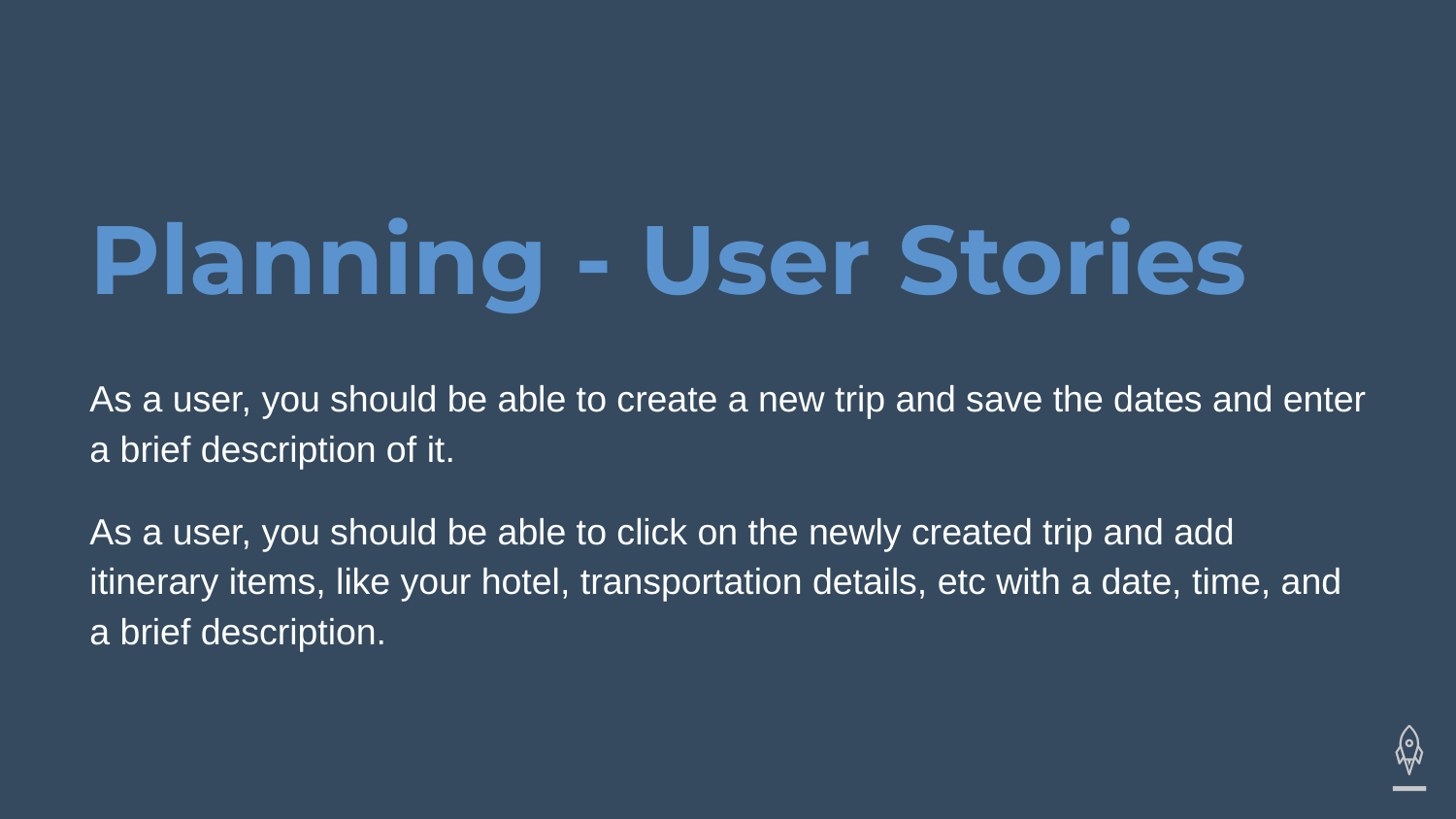

# Planning - User Stories
As a user, you should be able to create a new trip and save the dates and enter a brief description of it.
As a user, you should be able to click on the newly created trip and add itinerary items, like your hotel, transportation details, etc with a date, time, and a brief description.